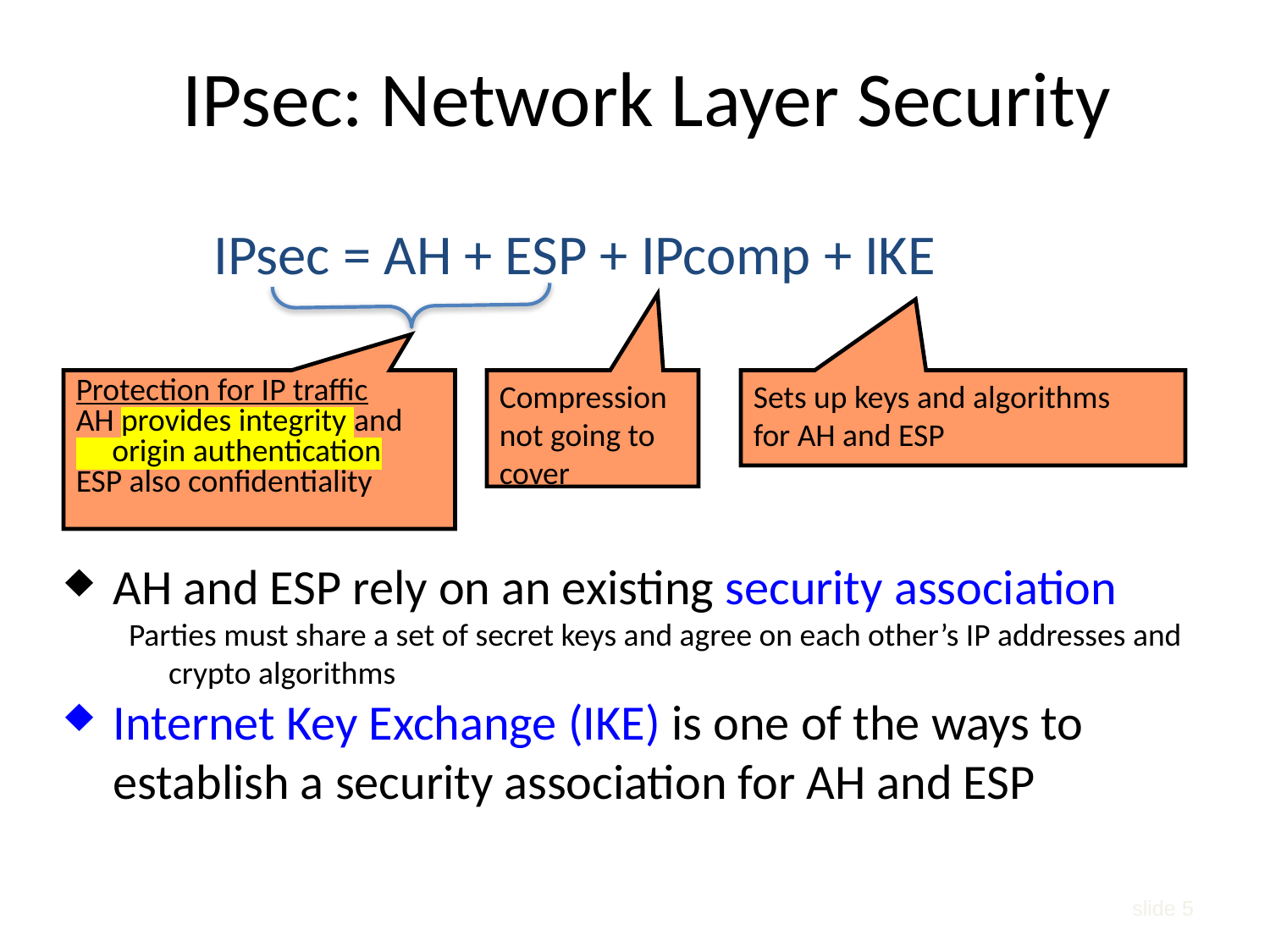

# IPsec: Network Layer Security

IPsec = AH + ESP + IPcomp + IKE
Protection for IP traffic
AH provides integrity and
     origin authentication
ESP also confidentiality
Compression not going to cover
Sets up keys and algorithms
for AH and ESP
AH and ESP rely on an existing security association
Parties must share a set of secret keys and agree on each other’s IP addresses and crypto algorithms
Internet Key Exchange (IKE) is one of the ways to establish a security association for AH and ESP
slide 5